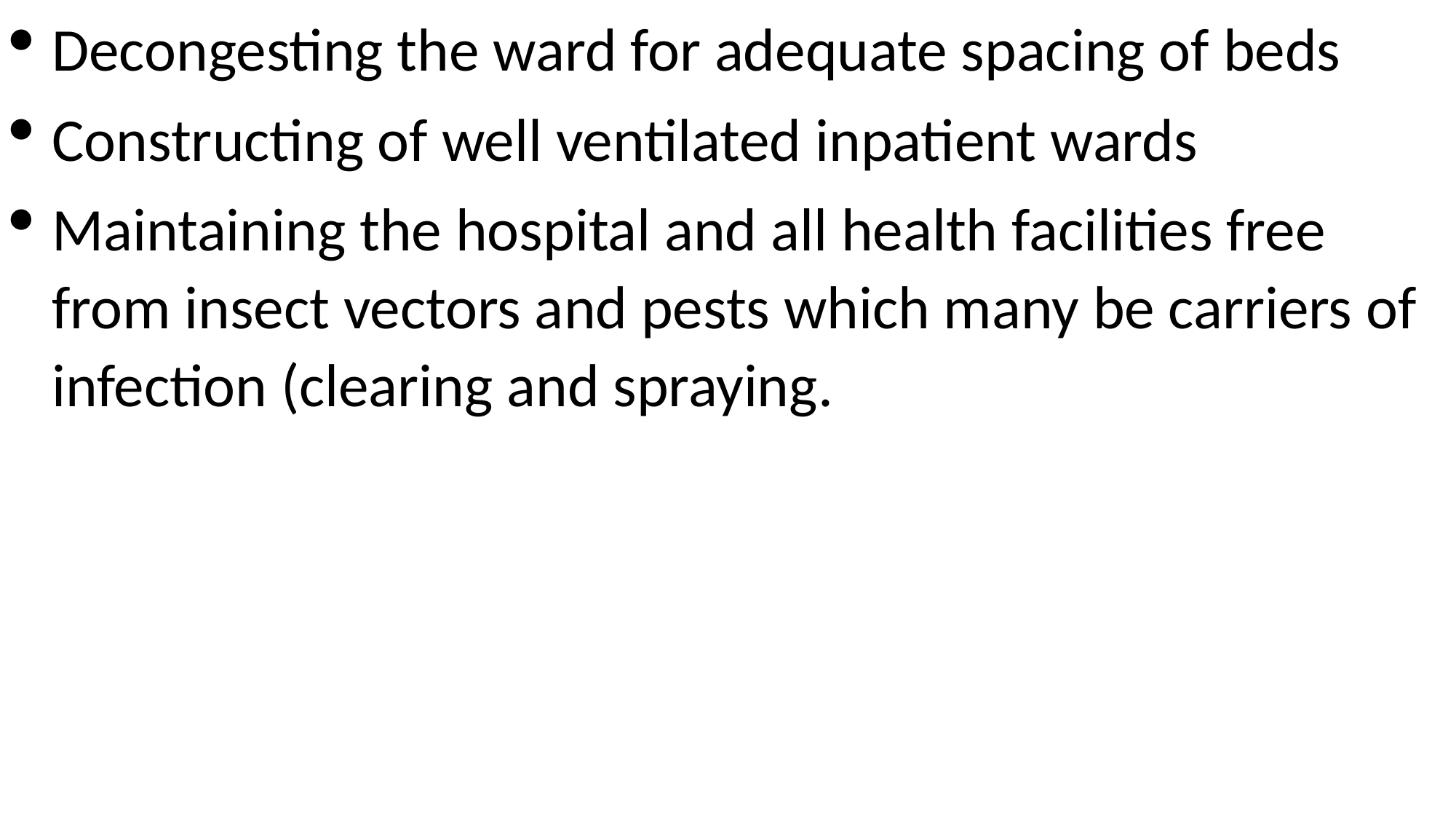

Decongesting the ward for adequate spacing of beds
Constructing of well ventilated inpatient wards
Maintaining the hospital and all health facilities free from insect vectors and pests which many be carriers of infection (clearing and spraying.